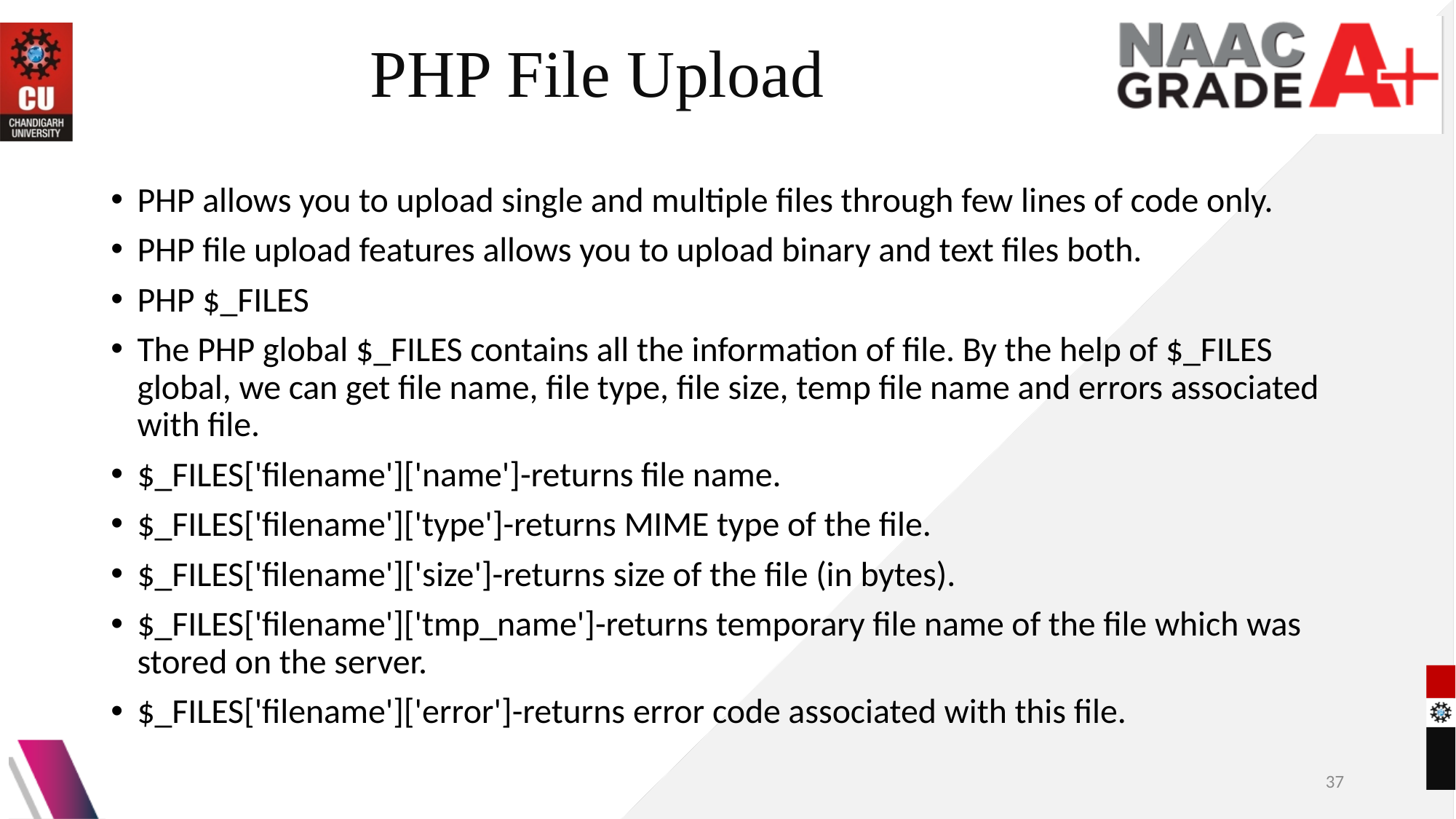

# PHP File Upload
PHP allows you to upload single and multiple files through few lines of code only.
PHP file upload features allows you to upload binary and text files both.
PHP $_FILES
The PHP global $_FILES contains all the information of file. By the help of $_FILES global, we can get file name, file type, file size, temp file name and errors associated with file.
$_FILES['filename']['name']-returns file name.
$_FILES['filename']['type']-returns MIME type of the file.
$_FILES['filename']['size']-returns size of the file (in bytes).
$_FILES['filename']['tmp_name']-returns temporary file name of the file which was stored on the server.
$_FILES['filename']['error']-returns error code associated with this file.

37